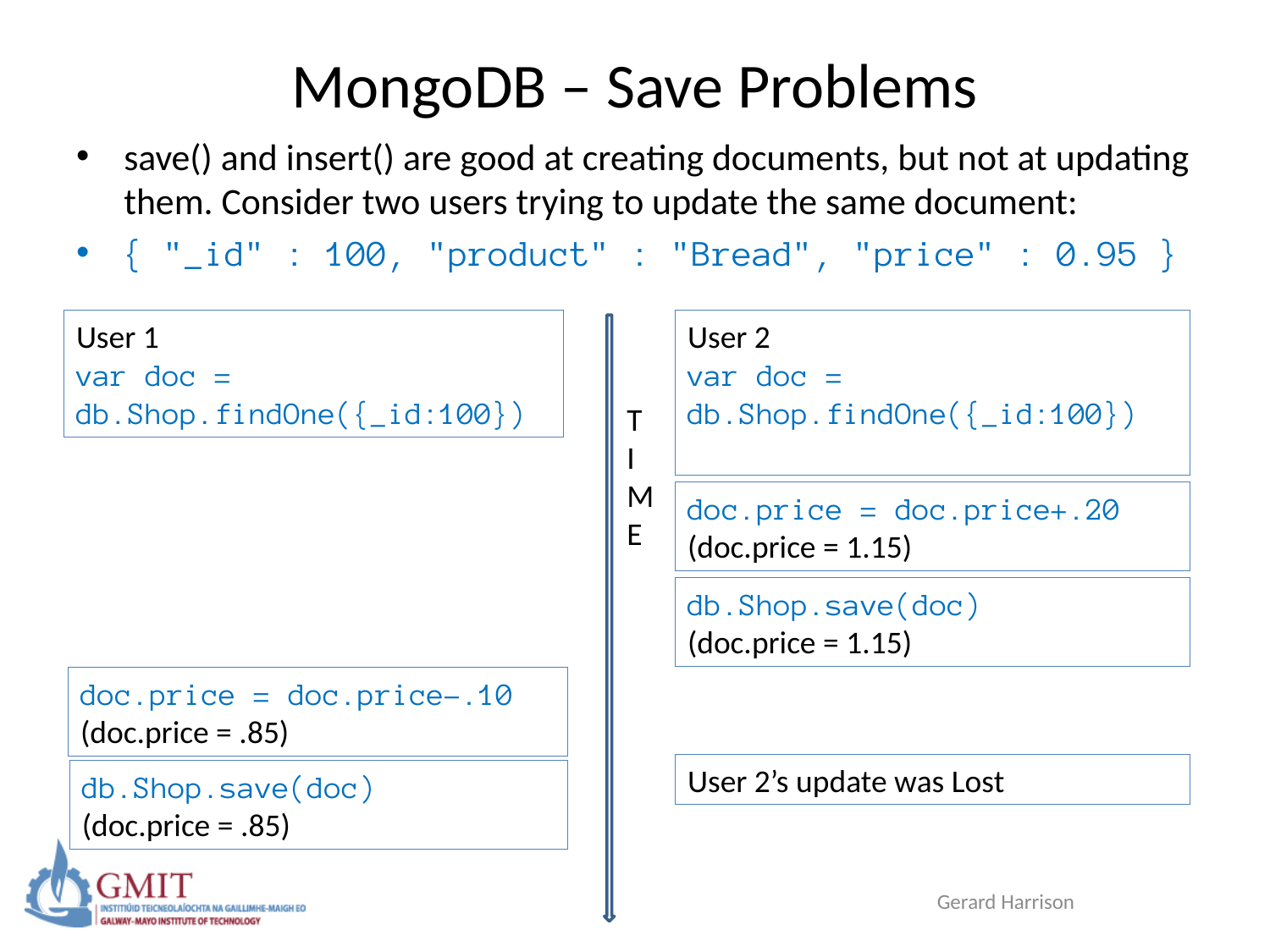

# MongoDB – Save Problems
save() and insert() are good at creating documents, but not at updating them. Consider two users trying to update the same document:
{ "_id" : 100, "product" : "Bread", "price" : 0.95 }
User 1
var doc = db.Shop.findOne({_id:100})
User 2
var doc = db.Shop.findOne({_id:100})

TIME
doc.price = doc.price+.20
(doc.price = 1.15)
db.Shop.save(doc)
(doc.price = 1.15)
doc.price = doc.price-.10
(doc.price = .85)
User 2’s update was Lost
db.Shop.save(doc)
(doc.price = .85)
Gerard Harrison
28